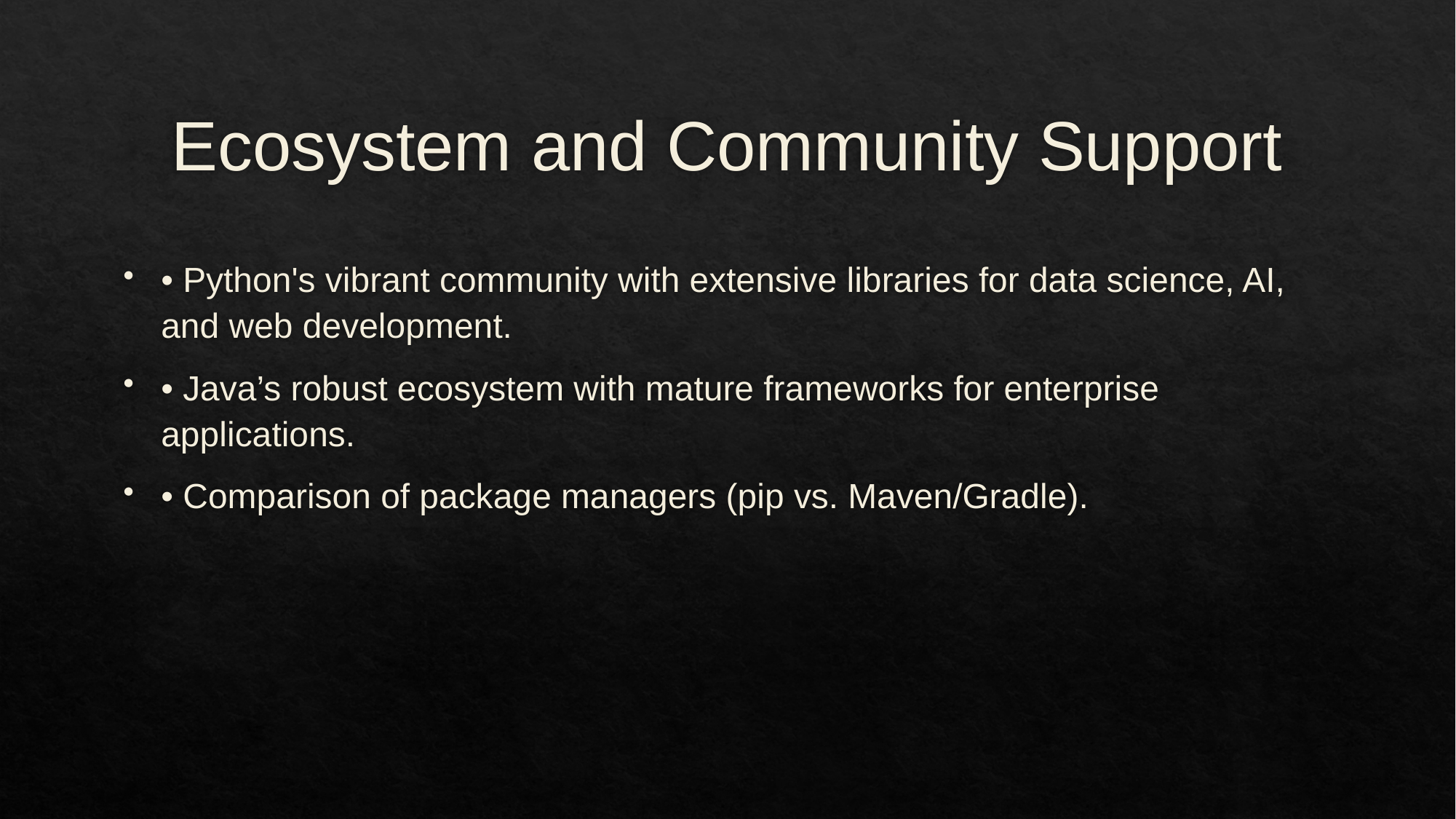

# Ecosystem and Community Support
• Python's vibrant community with extensive libraries for data science, AI, and web development.
• Java’s robust ecosystem with mature frameworks for enterprise applications.
• Comparison of package managers (pip vs. Maven/Gradle).